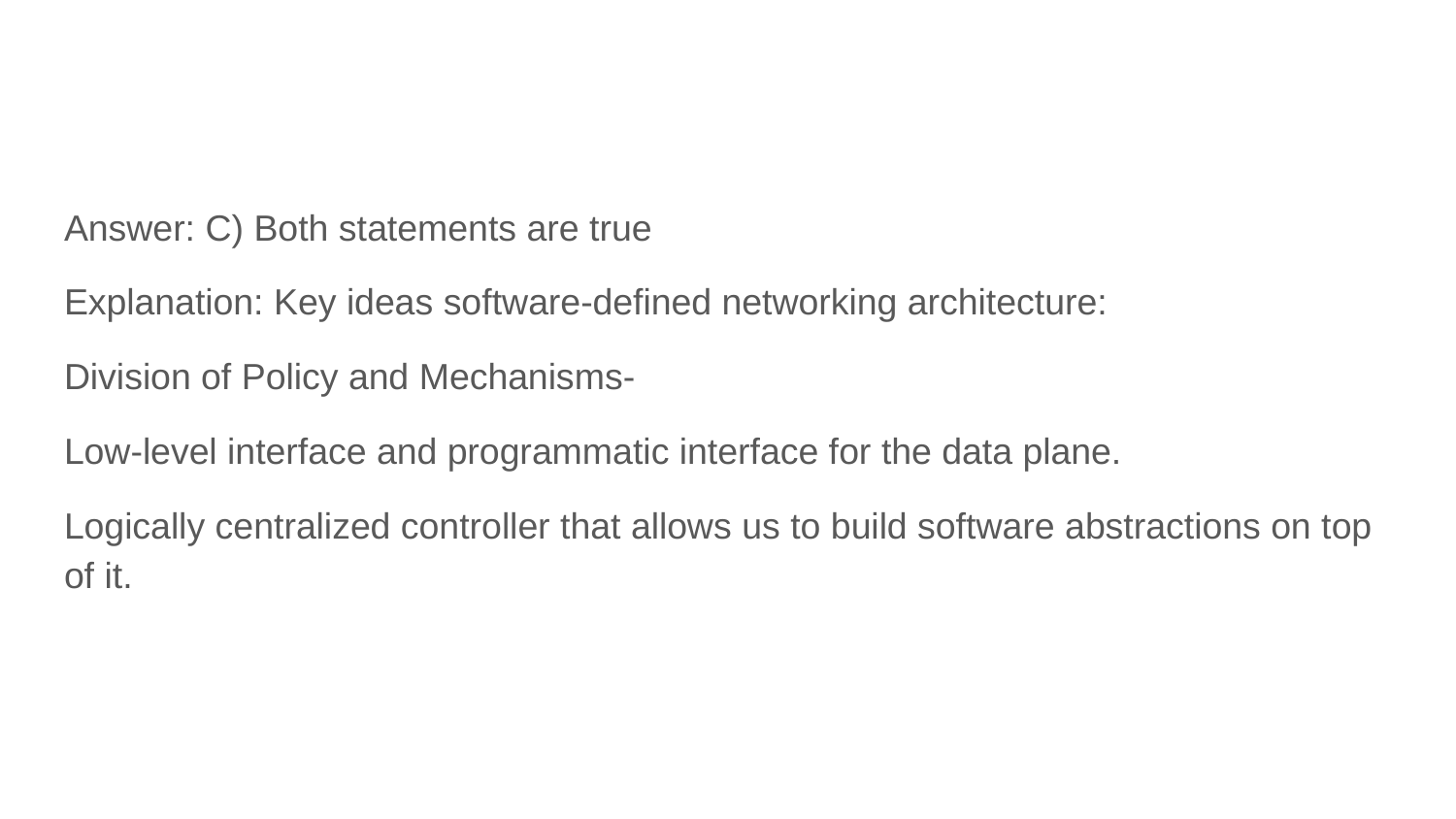

#
Answer: C) Both statements are true
Explanation: Key ideas software-defined networking architecture:
Division of Policy and Mechanisms-
Low-level interface and programmatic interface for the data plane.
Logically centralized controller that allows us to build software abstractions on top of it.